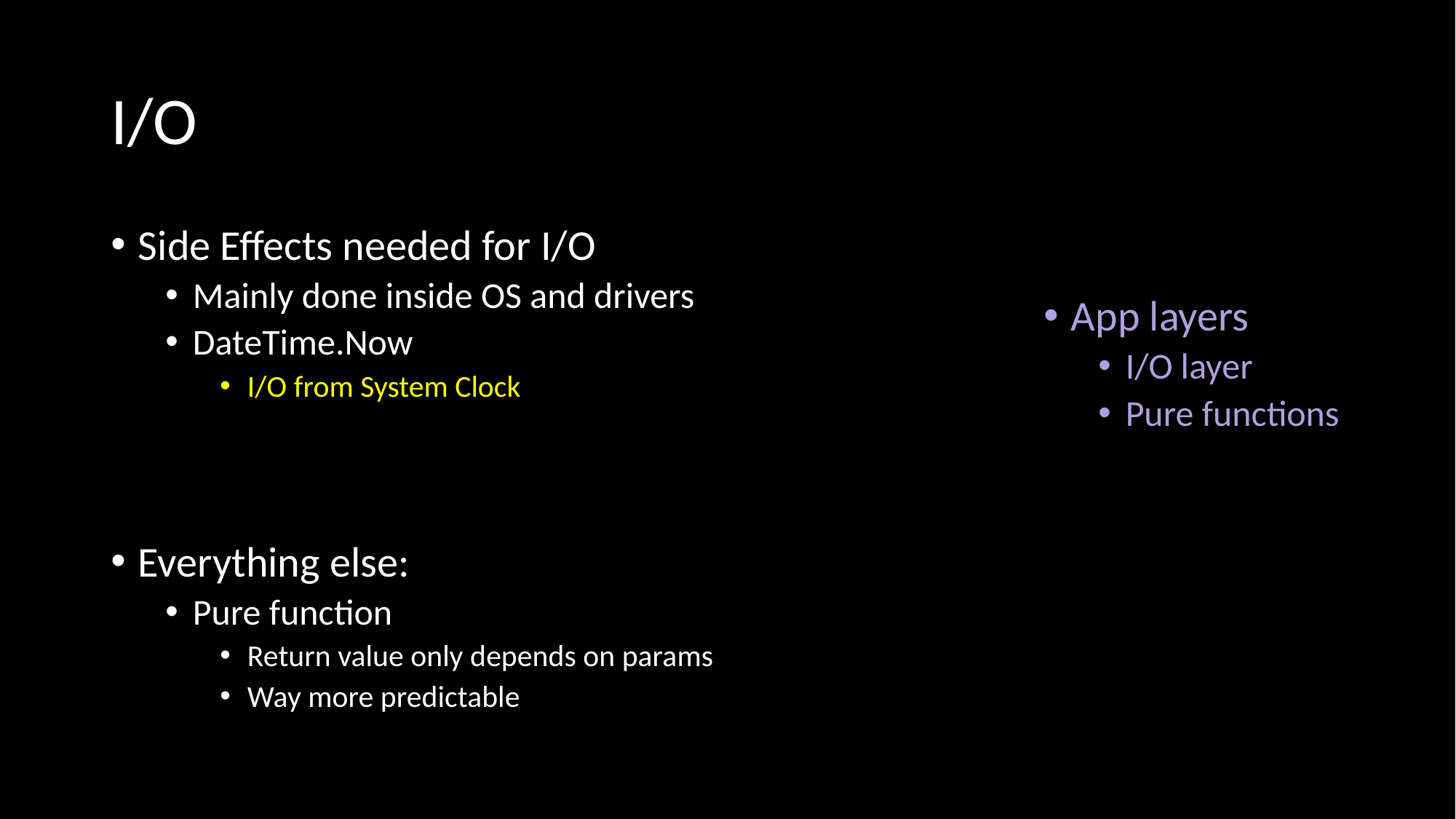

# I/O
Side Effects needed for I/O
Mainly done inside OS and drivers
DateTime.Now
I/O from System Clock

Everything else:
Pure function
Return value only depends on params
Way more predictable

App layers
I/O layer
Pure functions